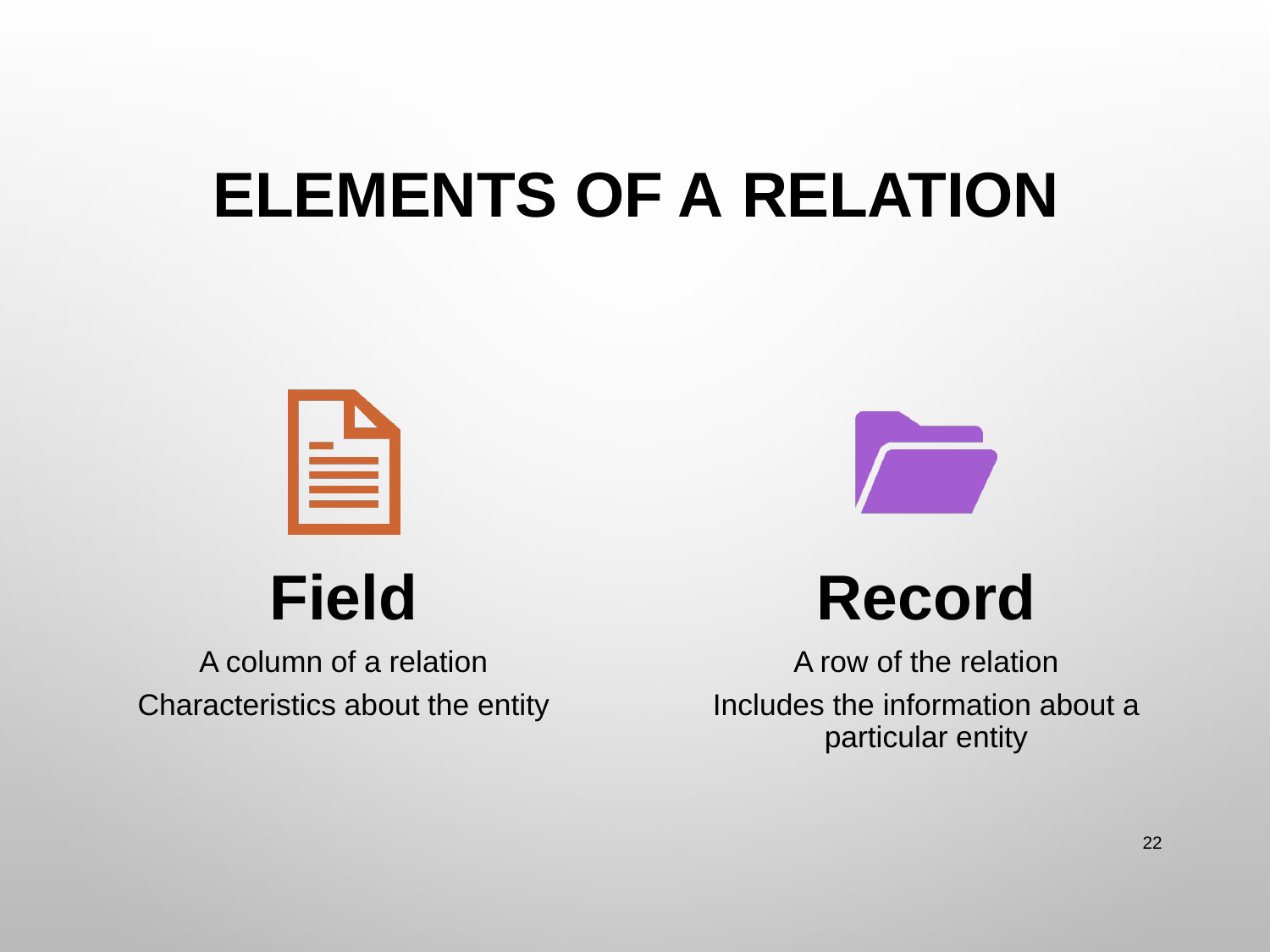

# Elements of a Relation
Field
A column of a relation
Characteristics about the entity
Record
A row of the relation
Includes the information about a particular entity
22